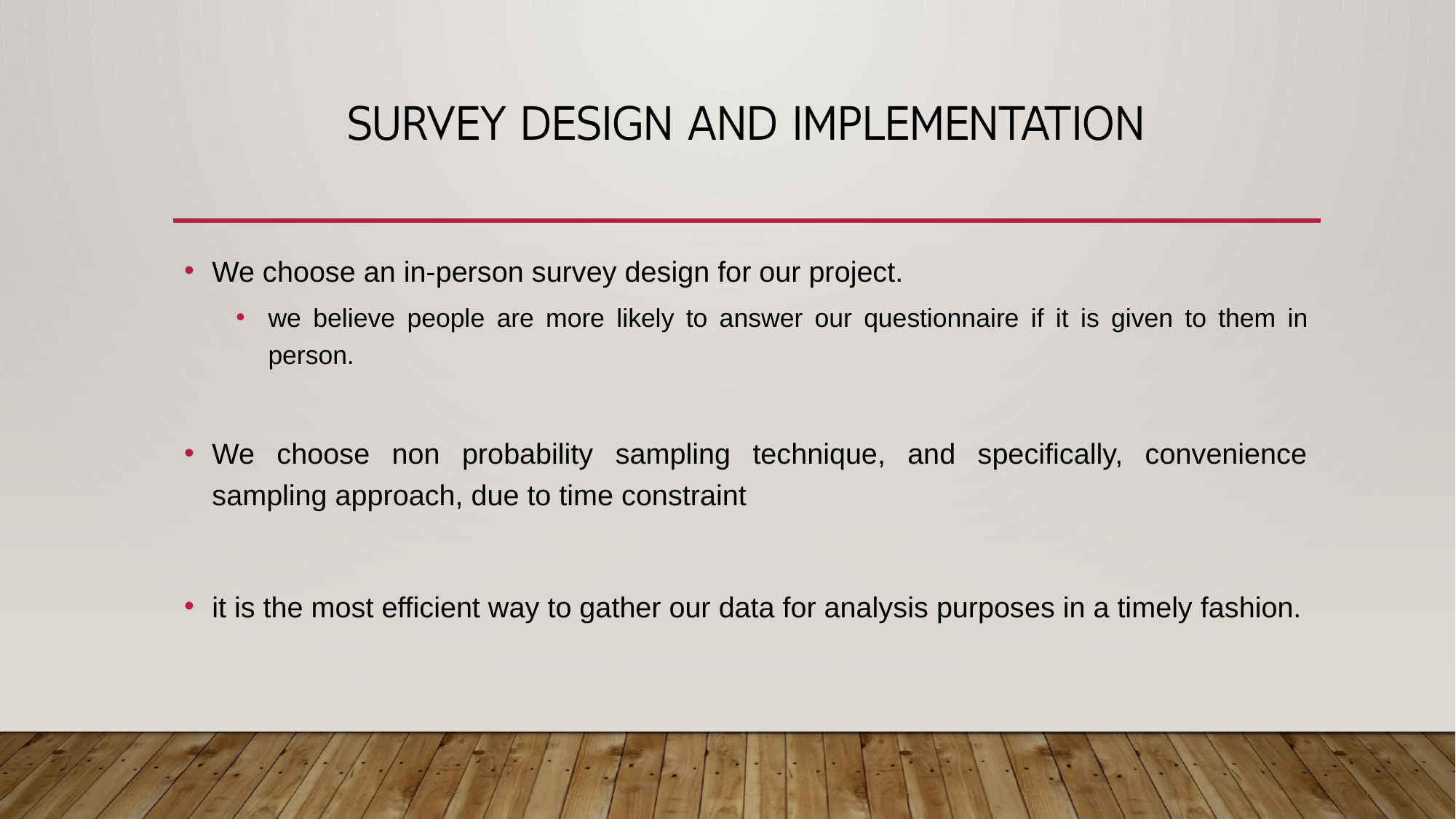

# Survey Design and Implementation
We choose an in-person survey design for our project.
we believe people are more likely to answer our questionnaire if it is given to them in person.

We choose non probability sampling technique, and specifically, convenience sampling approach, due to time constraint

it is the most efficient way to gather our data for analysis purposes in a timely fashion.